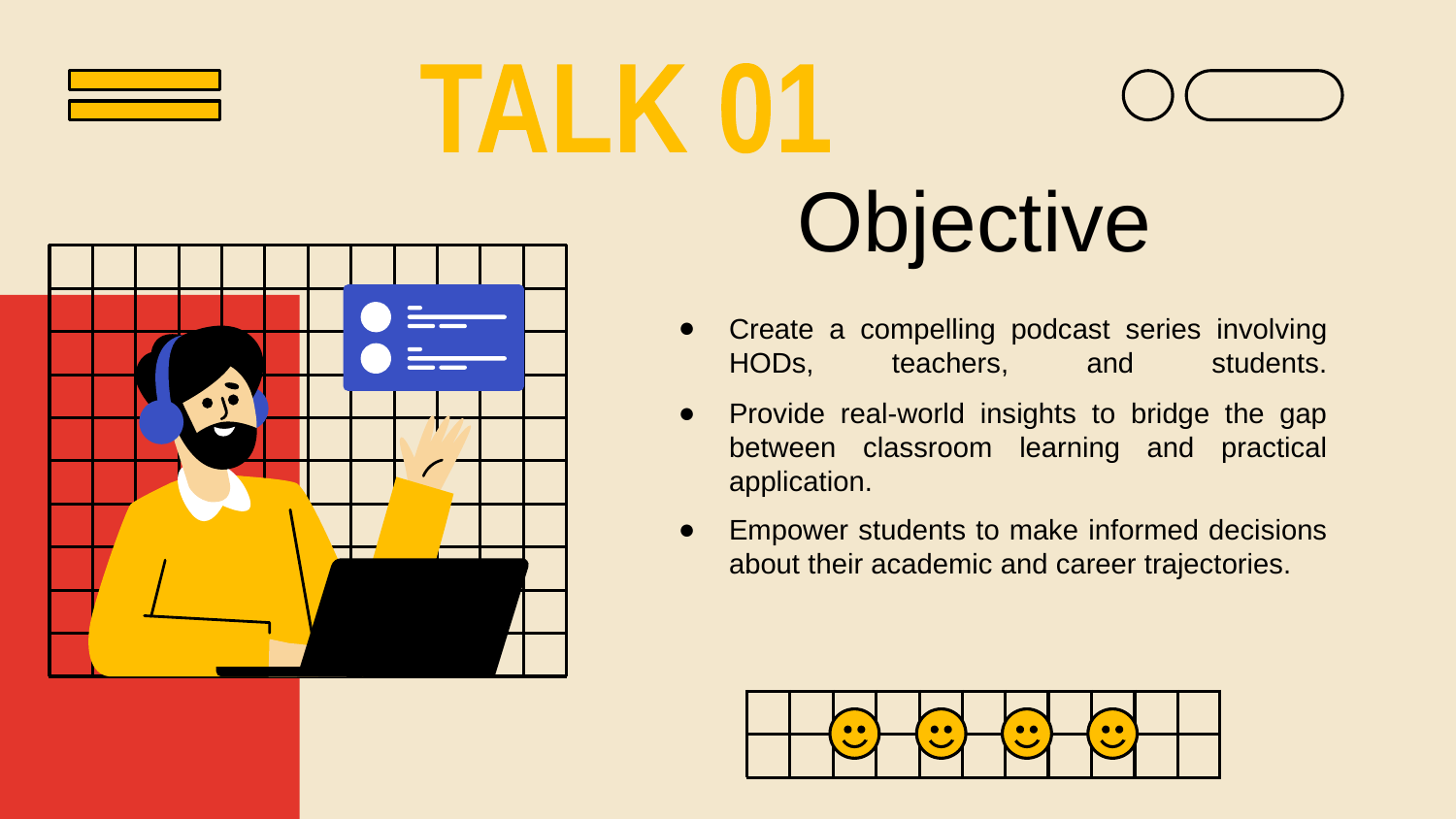

TALK 01
# Objective

Create a compelling podcast series involving HODs, teachers, and students.
Provide real-world insights to bridge the gap between classroom learning and practical application.
Empower students to make informed decisions about their academic and career trajectories.